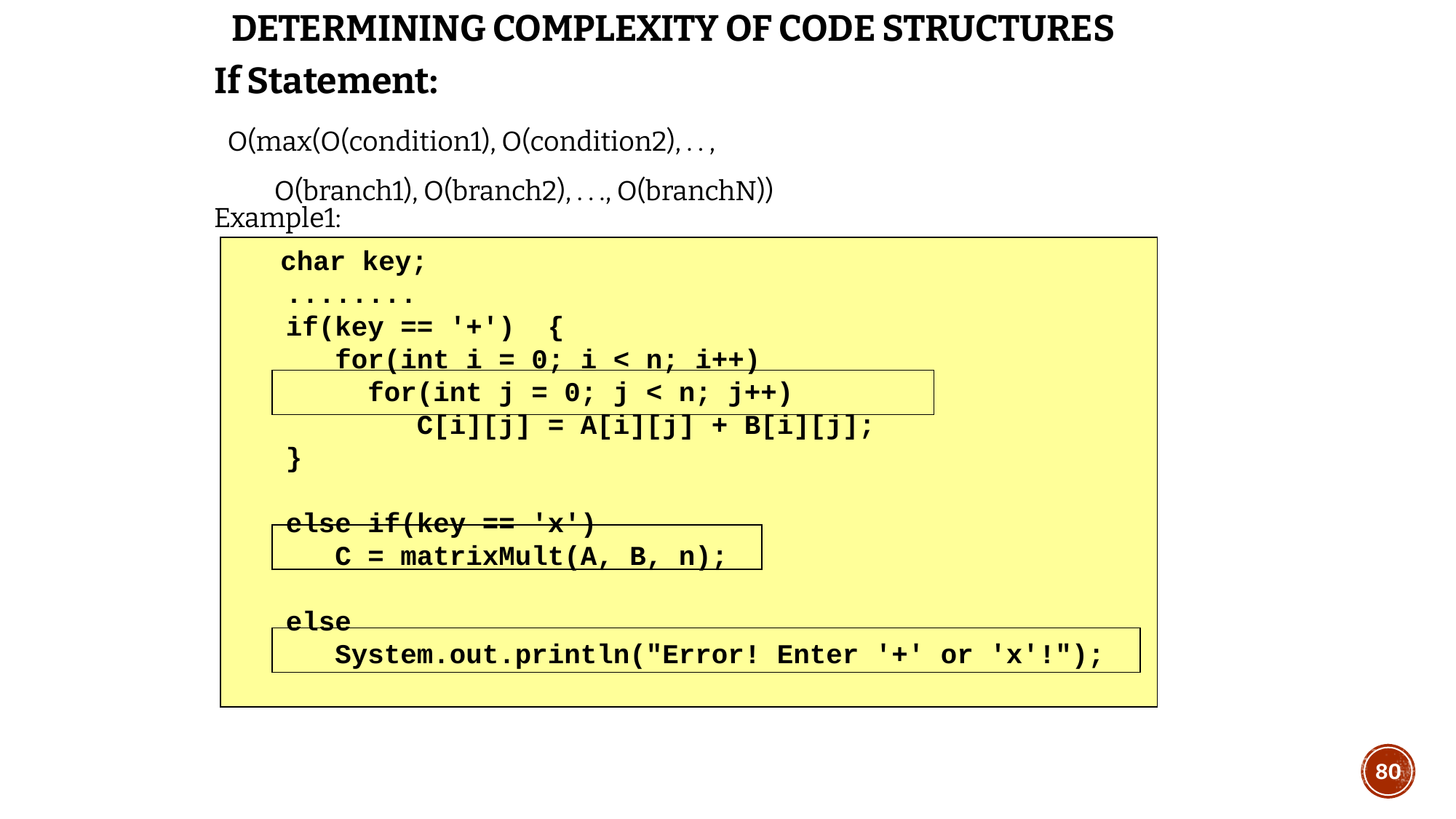

# Determining complexity of code structures
If Statement:
  O(max(O(condition1), O(condition2), . . ,
           O(branch1), O(branch2), . . ., O(branchN))
Example1:
   char key;
........
if(key == '+')  {
   for(int i = 0; i < n; i++)
     for(int j = 0; j < n; j++)
        C[i][j] = A[i][j] + B[i][j];
}

else if(key == 'x')
   C = matrixMult(A, B, n);

else
   System.out.println("Error! Enter '+' or 'x'!");

80